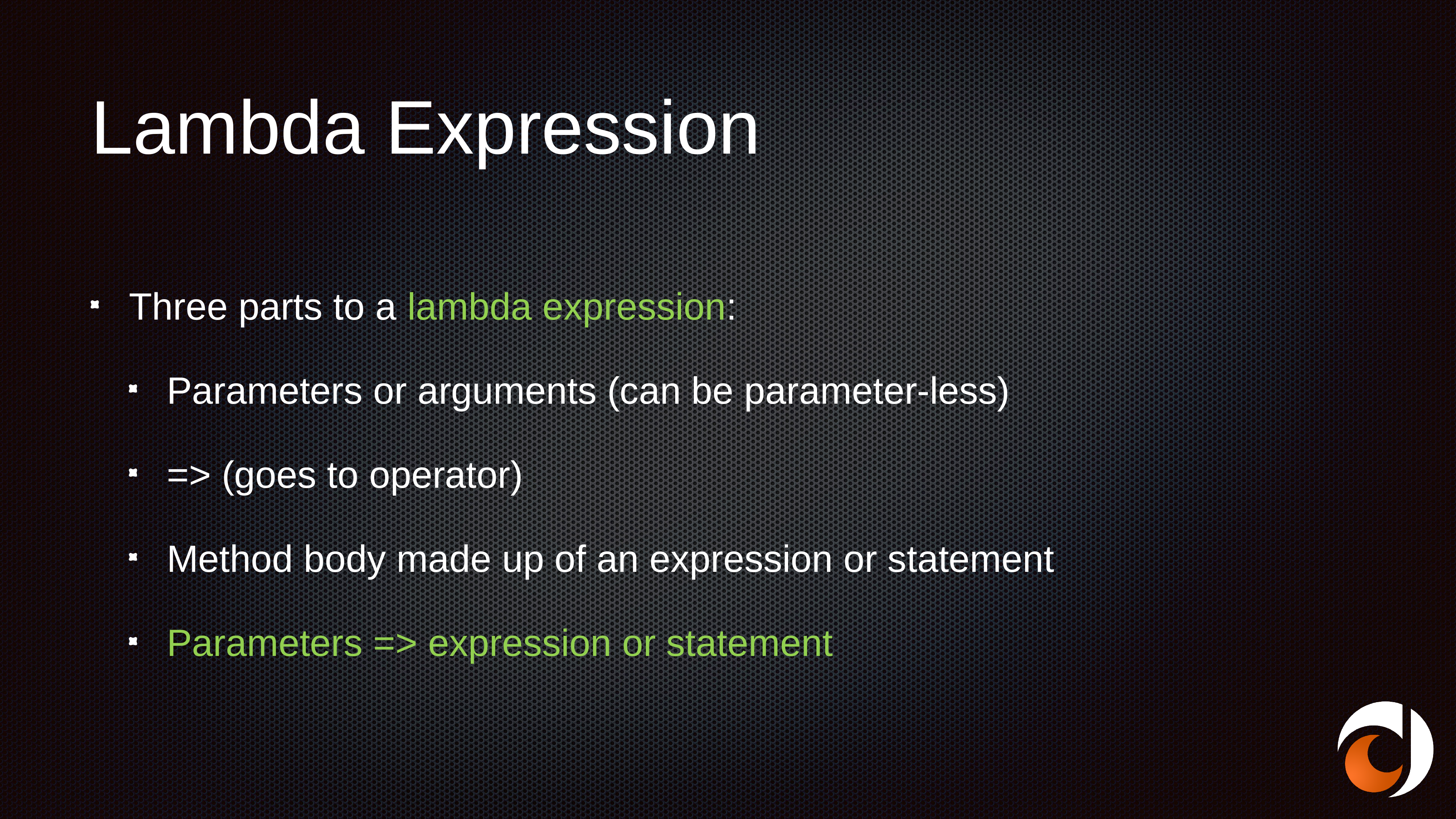

# Lambda Expression
Three parts to a lambda expression:
Parameters or arguments (can be parameter-less)
=> (goes to operator)
Method body made up of an expression or statement
Parameters => expression or statement